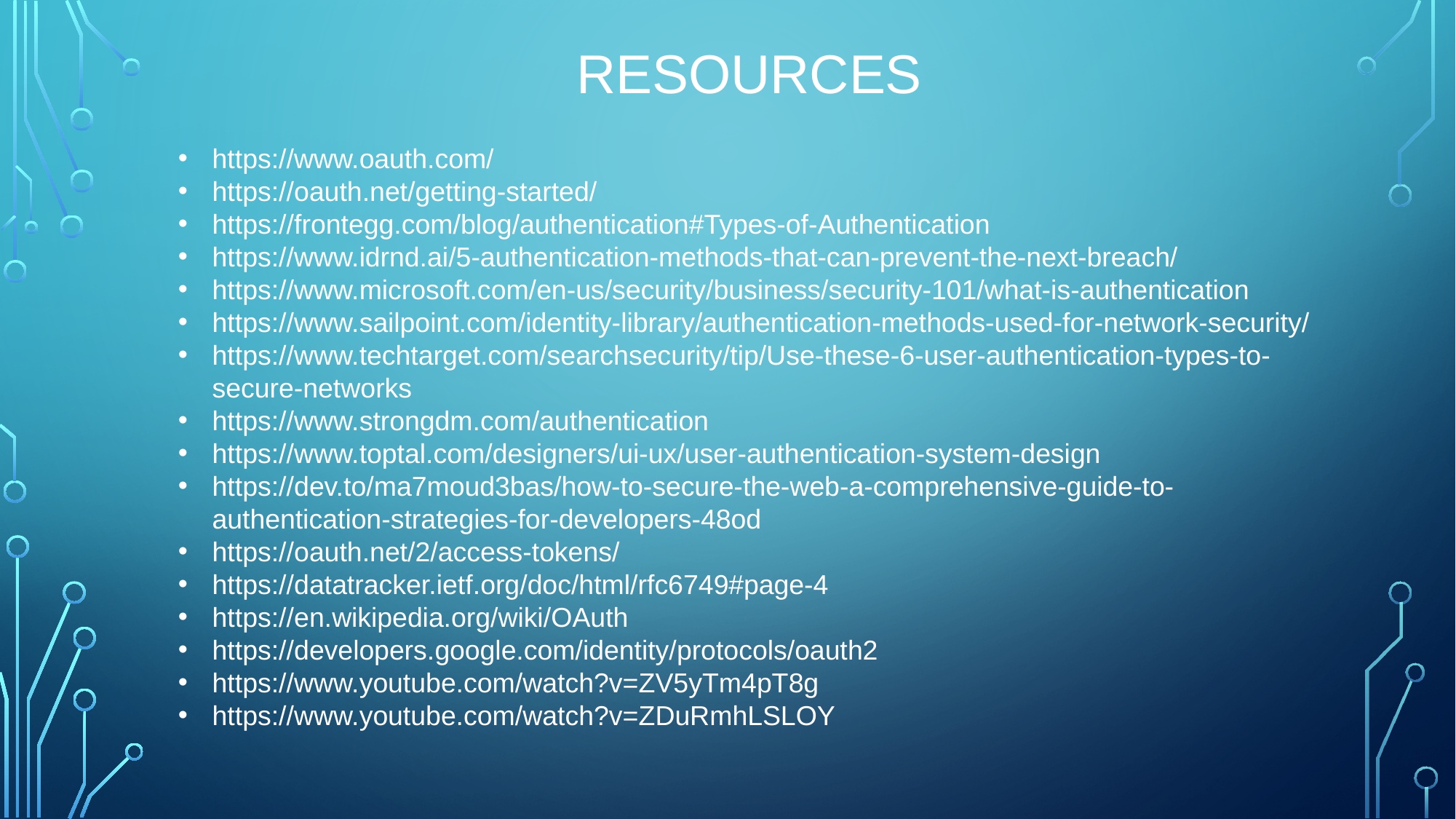

# Resources
https://www.oauth.com/
https://oauth.net/getting-started/
https://frontegg.com/blog/authentication#Types-of-Authentication
https://www.idrnd.ai/5-authentication-methods-that-can-prevent-the-next-breach/
https://www.microsoft.com/en-us/security/business/security-101/what-is-authentication
https://www.sailpoint.com/identity-library/authentication-methods-used-for-network-security/
https://www.techtarget.com/searchsecurity/tip/Use-these-6-user-authentication-types-to-secure-networks
https://www.strongdm.com/authentication
https://www.toptal.com/designers/ui-ux/user-authentication-system-design
https://dev.to/ma7moud3bas/how-to-secure-the-web-a-comprehensive-guide-to-authentication-strategies-for-developers-48od
https://oauth.net/2/access-tokens/
https://datatracker.ietf.org/doc/html/rfc6749#page-4
https://en.wikipedia.org/wiki/OAuth
https://developers.google.com/identity/protocols/oauth2
https://www.youtube.com/watch?v=ZV5yTm4pT8g
https://www.youtube.com/watch?v=ZDuRmhLSLOY